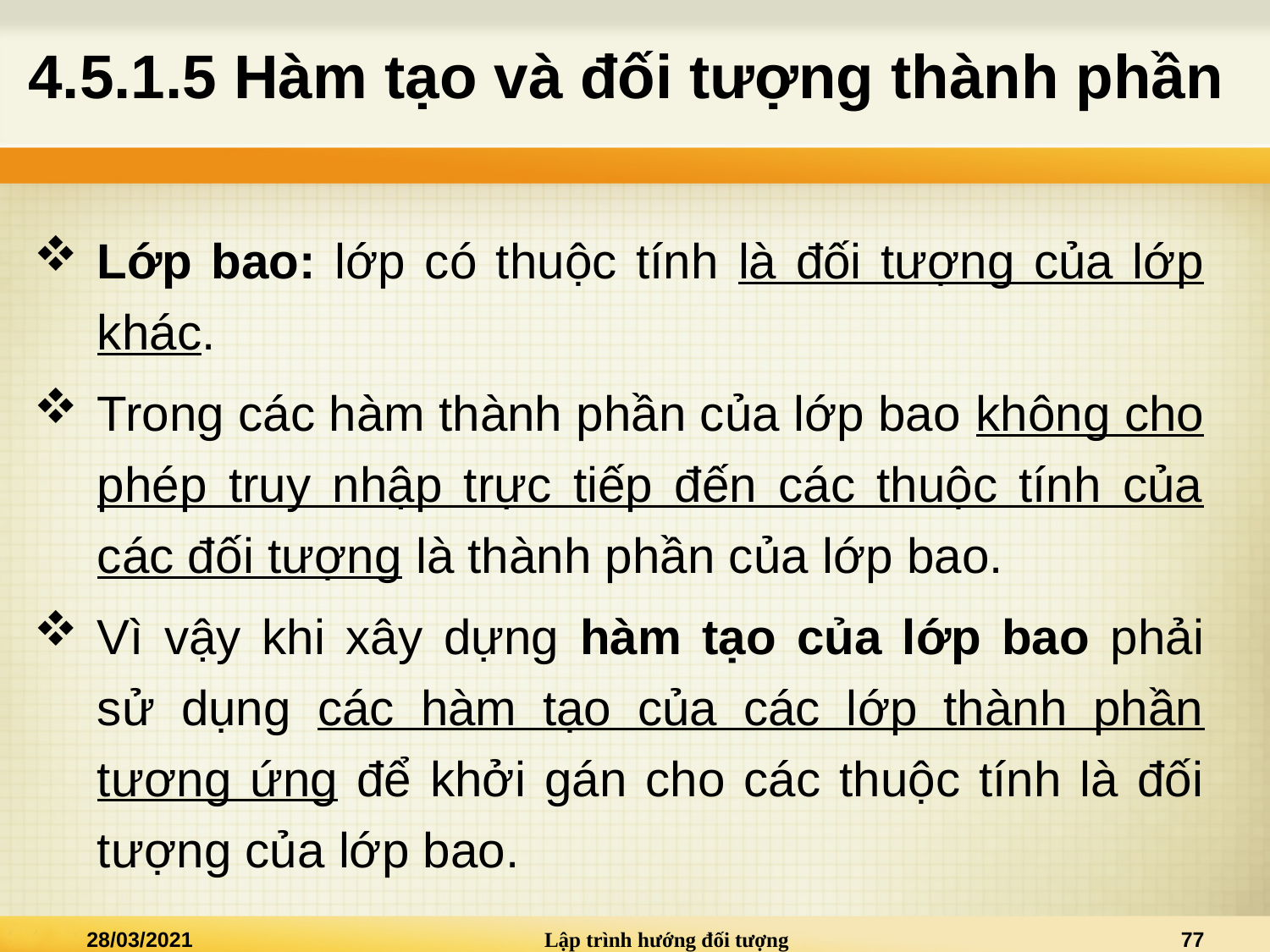

# 4.5.1.5 Hàm tạo và đối tượng thành phần
Lớp bao: lớp có thuộc tính là đối tượng của lớp khác.
Trong các hàm thành phần của lớp bao không cho phép truy nhập trực tiếp đến các thuộc tính của các đối tượng là thành phần của lớp bao.
Vì vậy khi xây dựng hàm tạo của lớp bao phải sử dụng các hàm tạo của các lớp thành phần tương ứng để khởi gán cho các thuộc tính là đối tượng của lớp bao.

28/03/2021
Lập trình hướng đối tượng
77